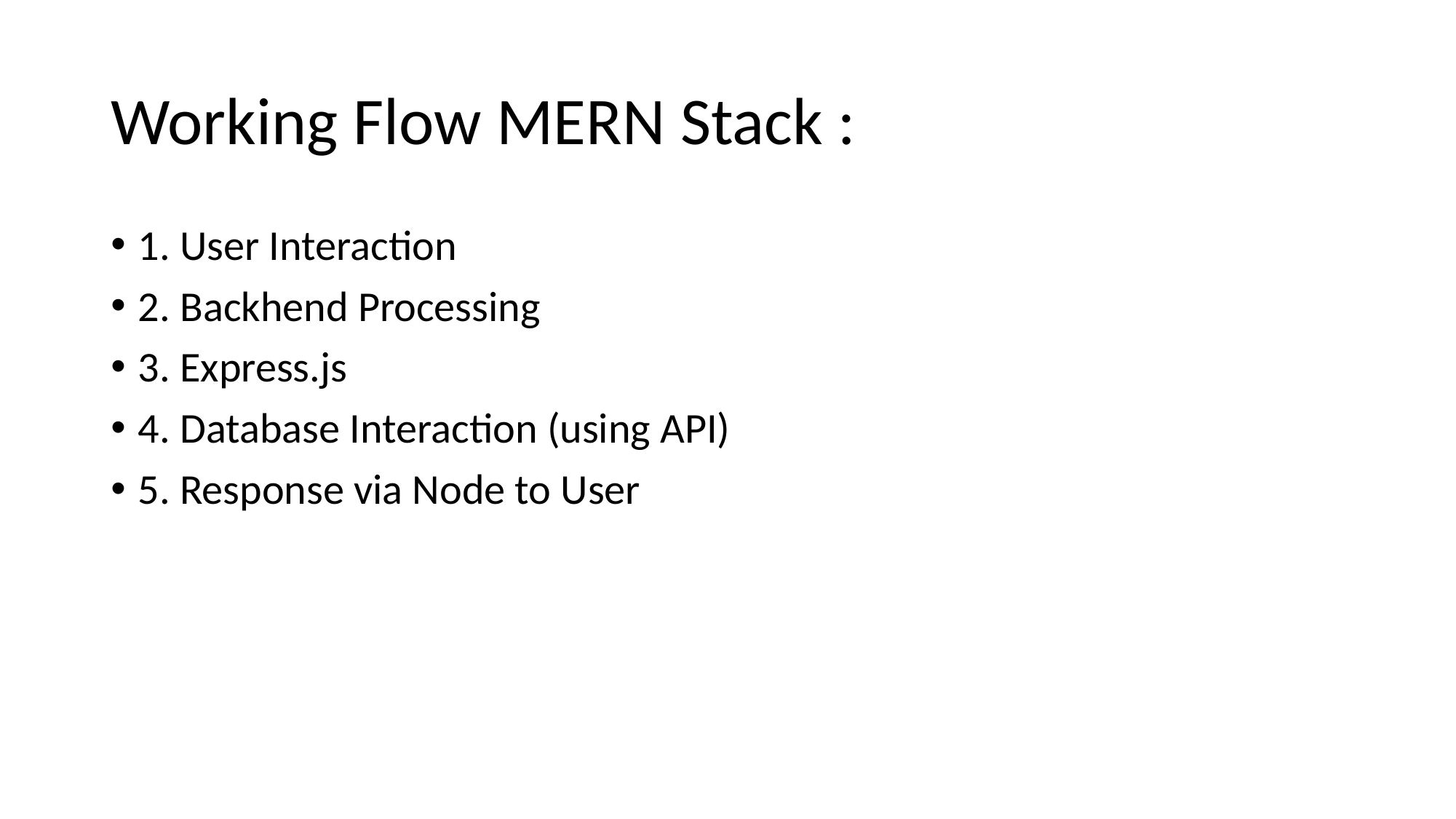

# Working Flow MERN Stack :
1. User Interaction
2. Backhend Processing
3. Express.js
4. Database Interaction (using API)
5. Response via Node to User